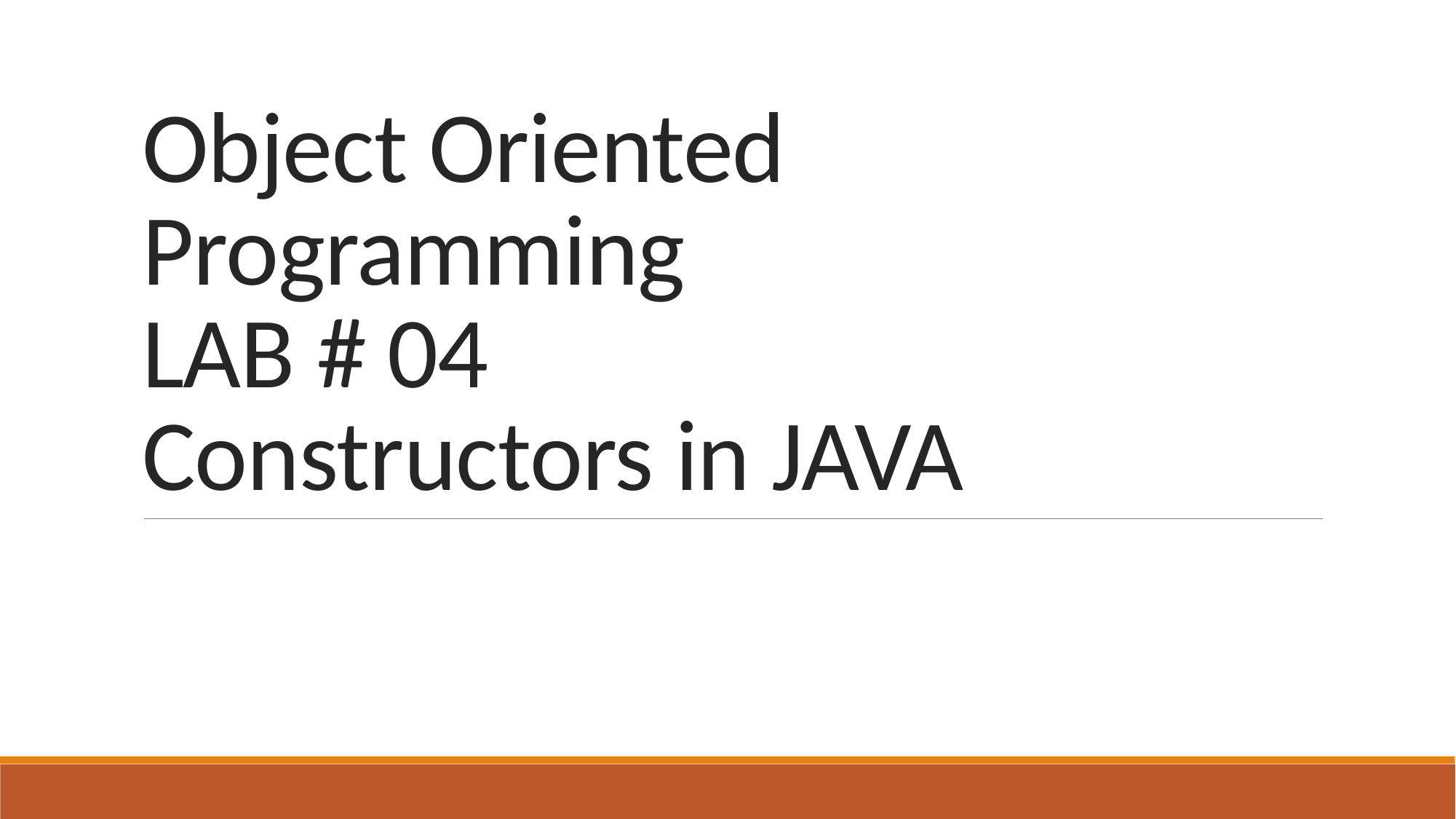

# Object Oriented Programming LAB # 04 Constructors in JAVA